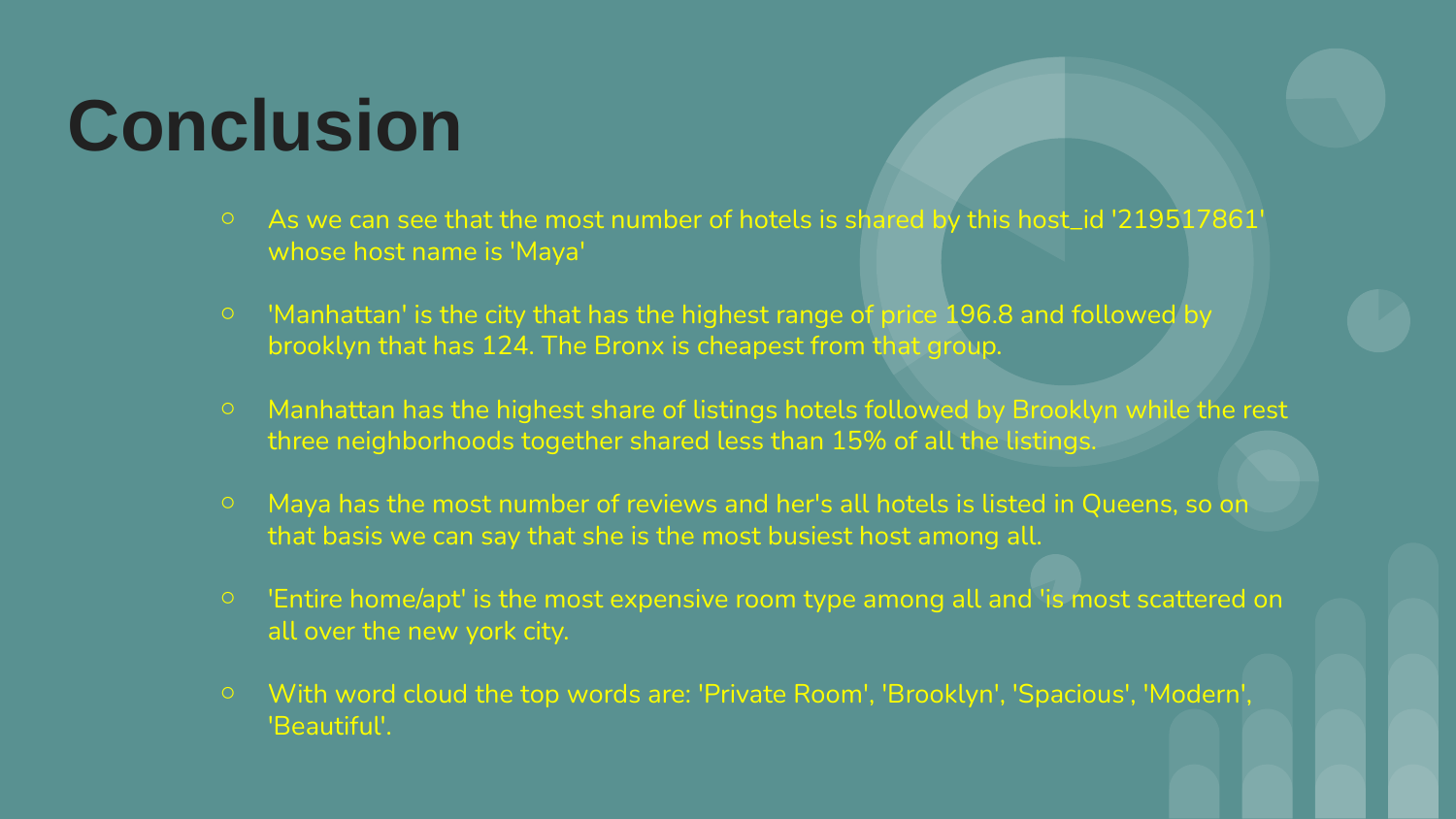

# Conclusion
As we can see that the most number of hotels is shared by this host_id '219517861' whose host name is 'Maya'

'Manhattan' is the city that has the highest range of price 196.8 and followed by brooklyn that has 124. The Bronx is cheapest from that group.

Manhattan has the highest share of listings hotels followed by Brooklyn while the rest three neighborhoods together shared less than 15% of all the listings.

Maya has the most number of reviews and her's all hotels is listed in Queens, so on that basis we can say that she is the most busiest host among all.

'Entire home/apt' is the most expensive room type among all and 'is most scattered on all over the new york city.

With word cloud the top words are: 'Private Room', 'Brooklyn', 'Spacious', 'Modern', 'Beautiful'.